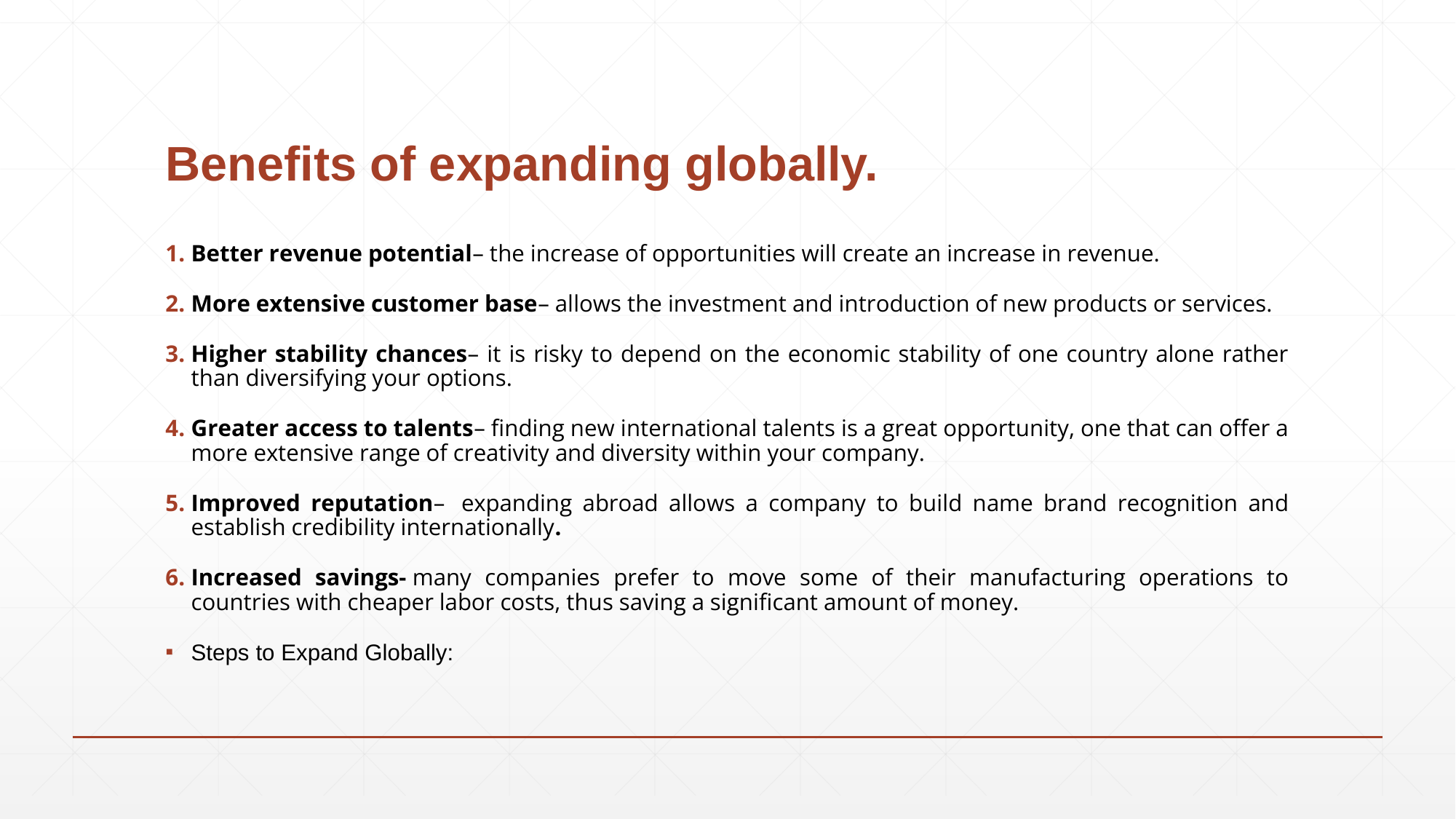

# Benefits of expanding globally.
Better revenue potential– the increase of opportunities will create an increase in revenue.
More extensive customer base– allows the investment and introduction of new products or services.
Higher stability chances– it is risky to depend on the economic stability of one country alone rather than diversifying your options.
Greater access to talents– finding new international talents is a great opportunity, one that can offer a more extensive range of creativity and diversity within your company.
Improved reputation–  expanding abroad allows a company to build name brand recognition and establish credibility internationally.
Increased savings- many companies prefer to move some of their manufacturing operations to countries with cheaper labor costs, thus saving a significant amount of money.
Steps to Expand Globally: